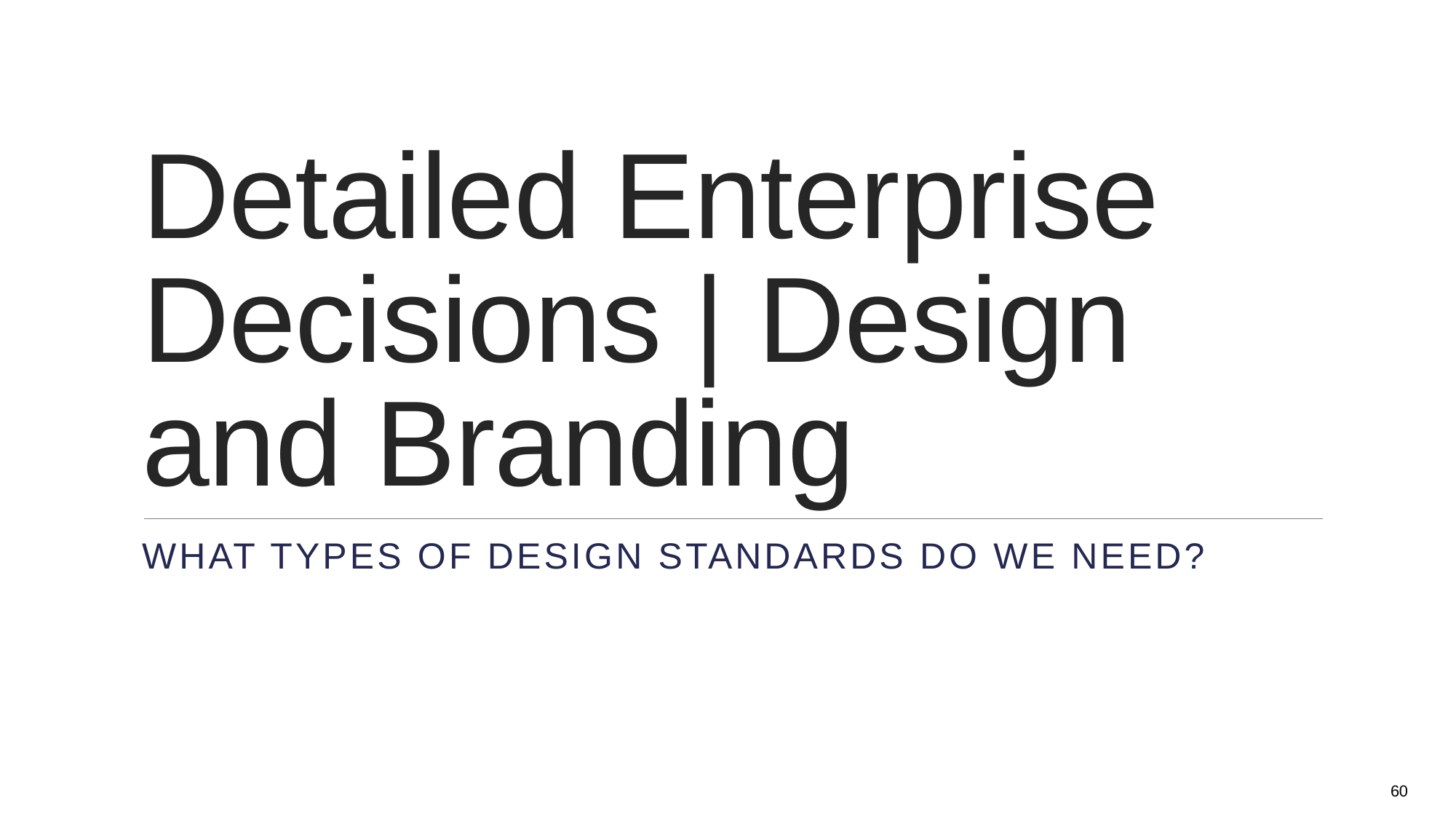

# Detailed Enterprise Decisions | Design and Branding
What types of design standards do we need?
60